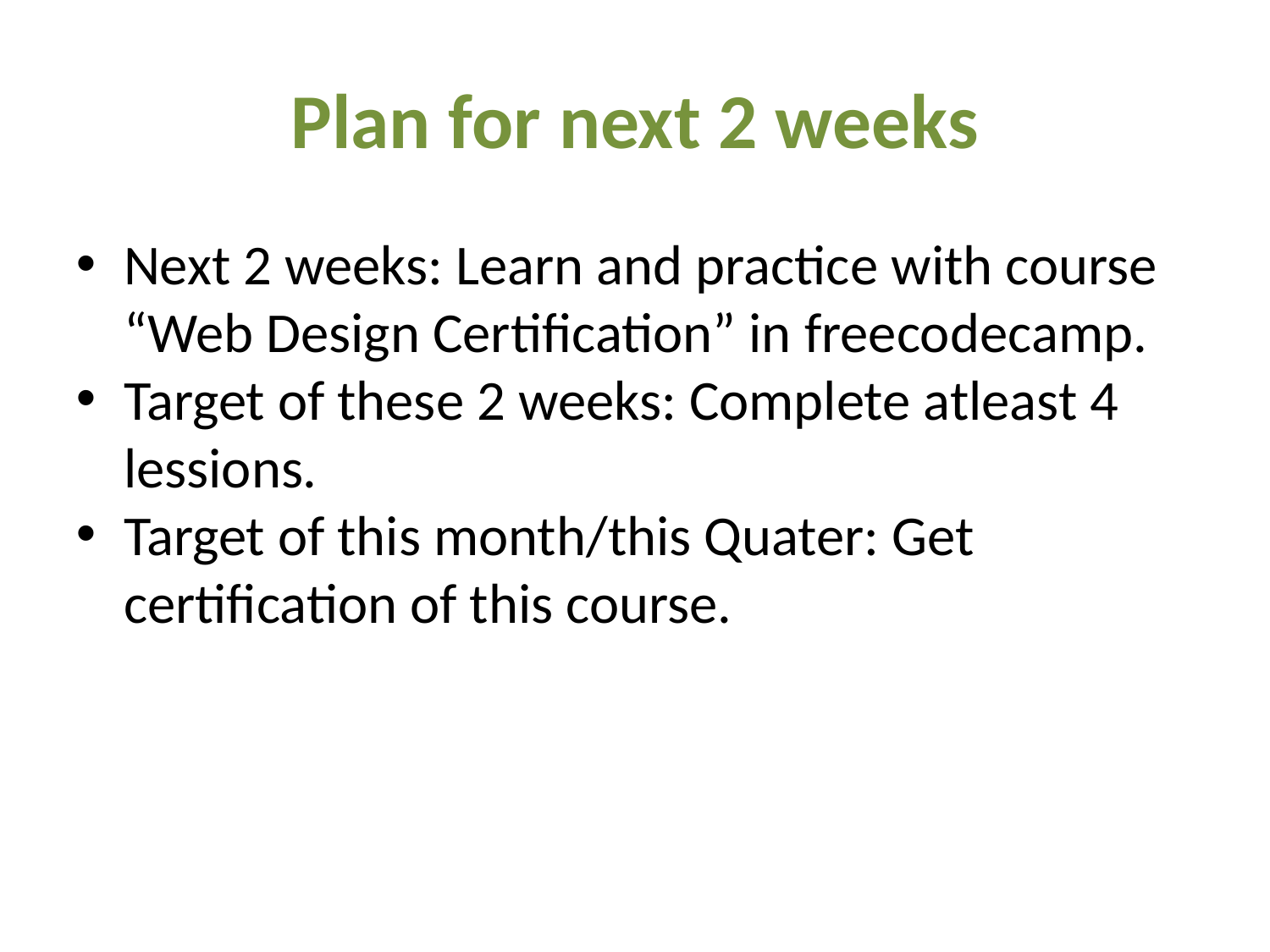

Plan for next 2 weeks
Next 2 weeks: Learn and practice with course “Web Design Certification” in freecodecamp.
Target of these 2 weeks: Complete atleast 4 lessions.
Target of this month/this Quater: Get certification of this course.